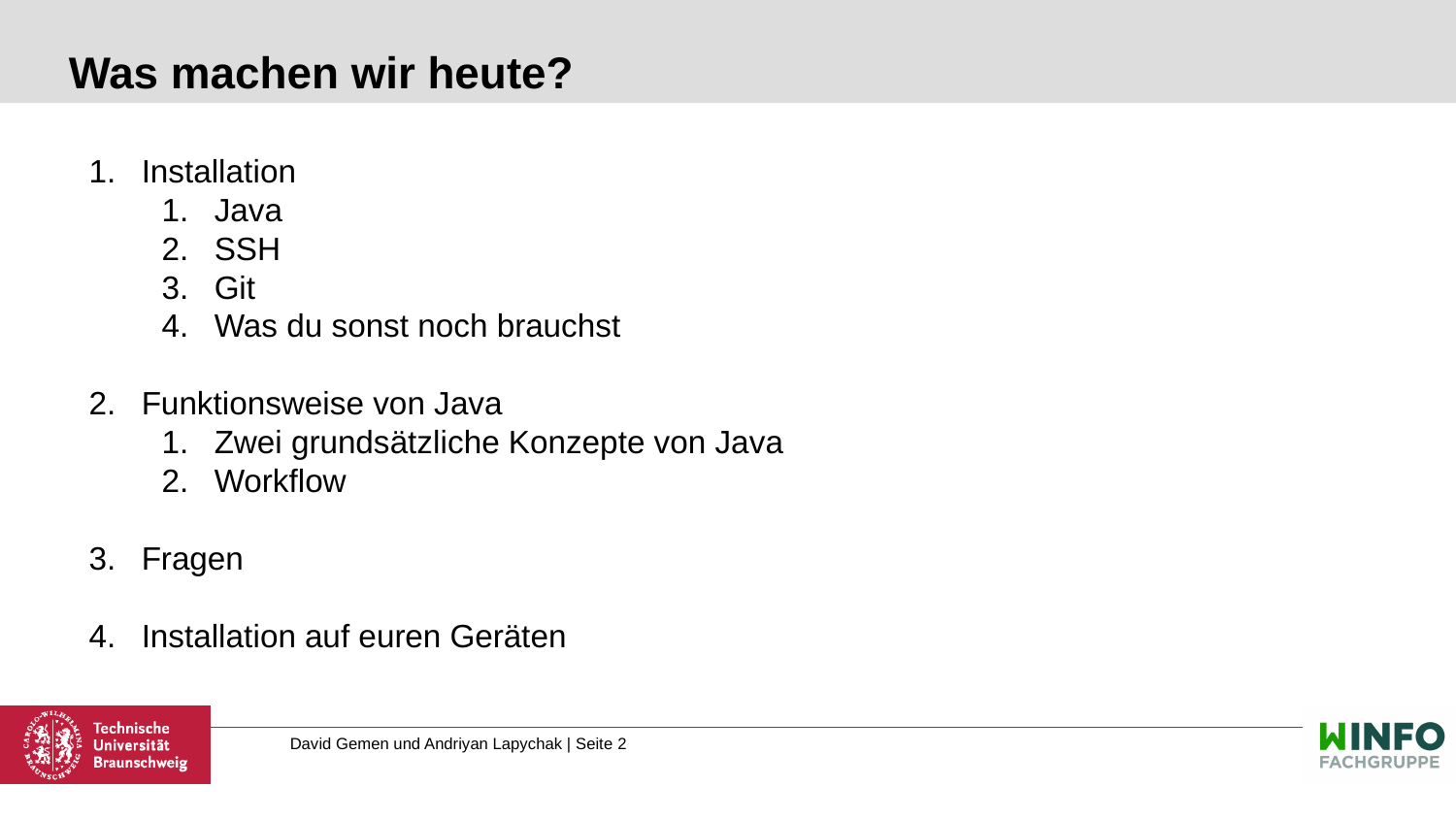

# Was machen wir heute?
Installation
Java
SSH
Git
Was du sonst noch brauchst
Funktionsweise von Java
Zwei grundsätzliche Konzepte von Java
Workflow
Fragen
Installation auf euren Geräten